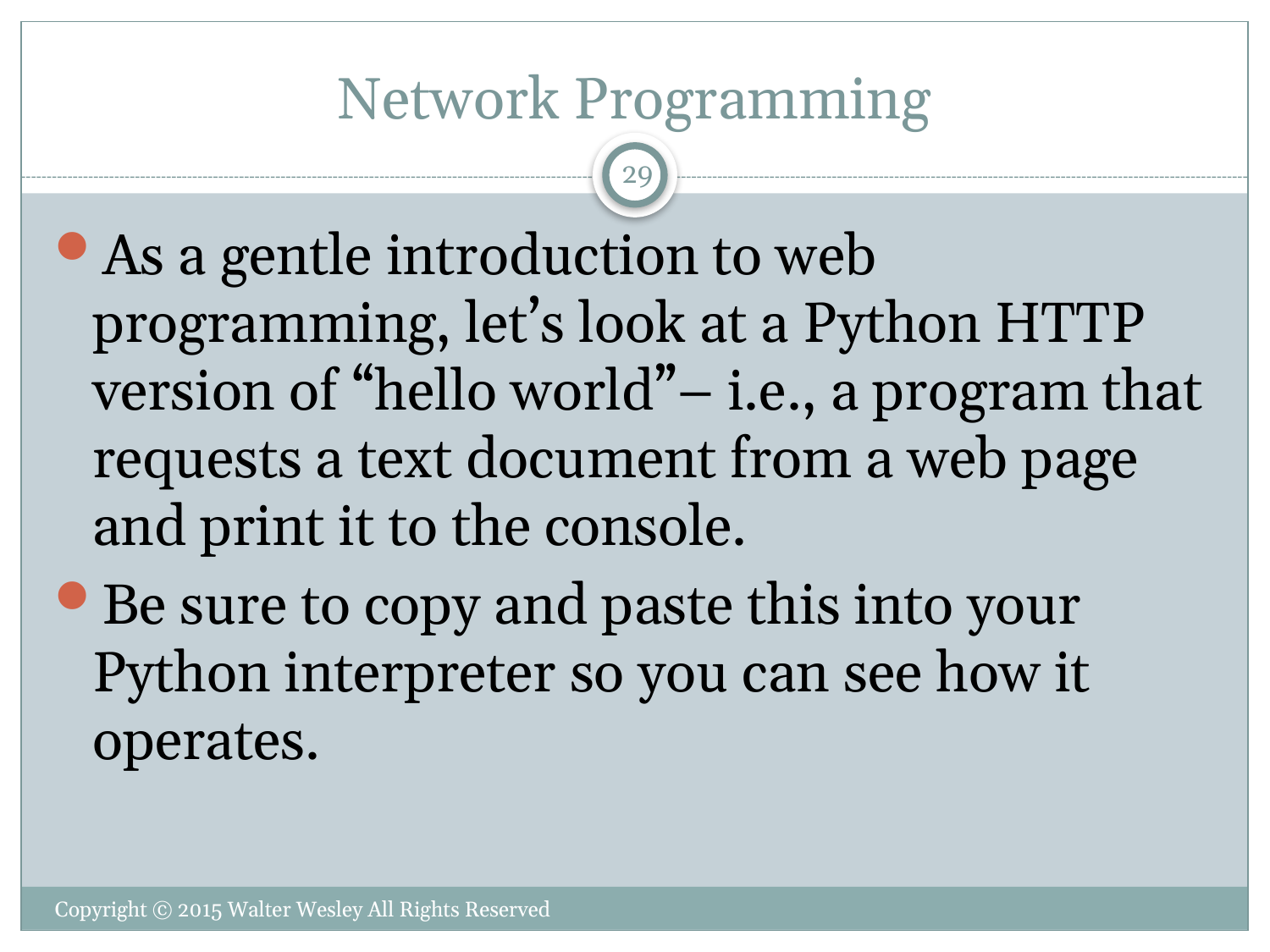

# Network Programming
29
As a gentle introduction to web programming, let’s look at a Python HTTP version of “hello world”– i.e., a program that requests a text document from a web page and print it to the console.
Be sure to copy and paste this into your Python interpreter so you can see how it operates.

Copyright © 2015 Walter Wesley All Rights Reserved